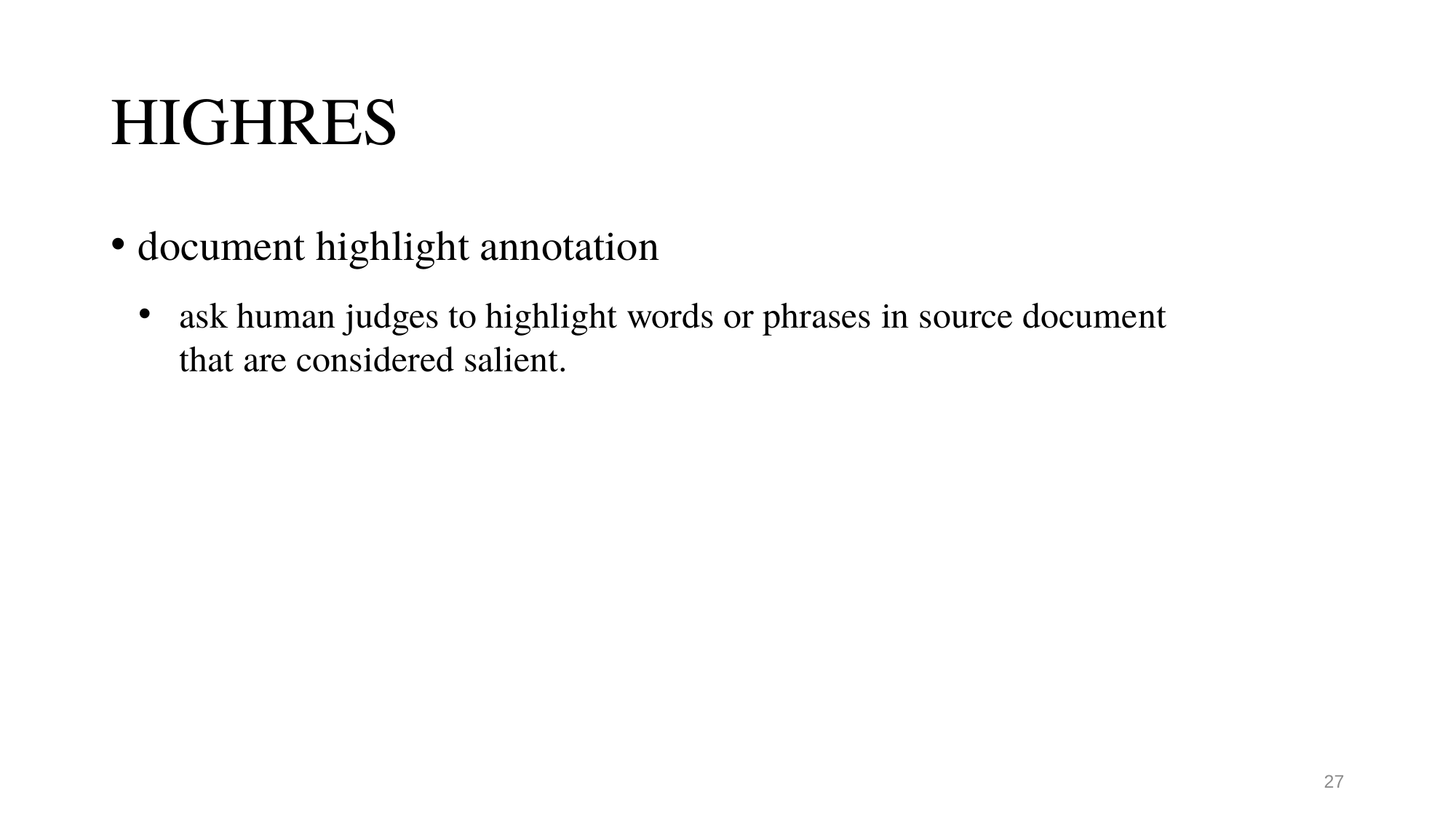

# HIGHRES
document highlight annotation

ask human judges to highlight words or phrases in source document that are considered salient.

27